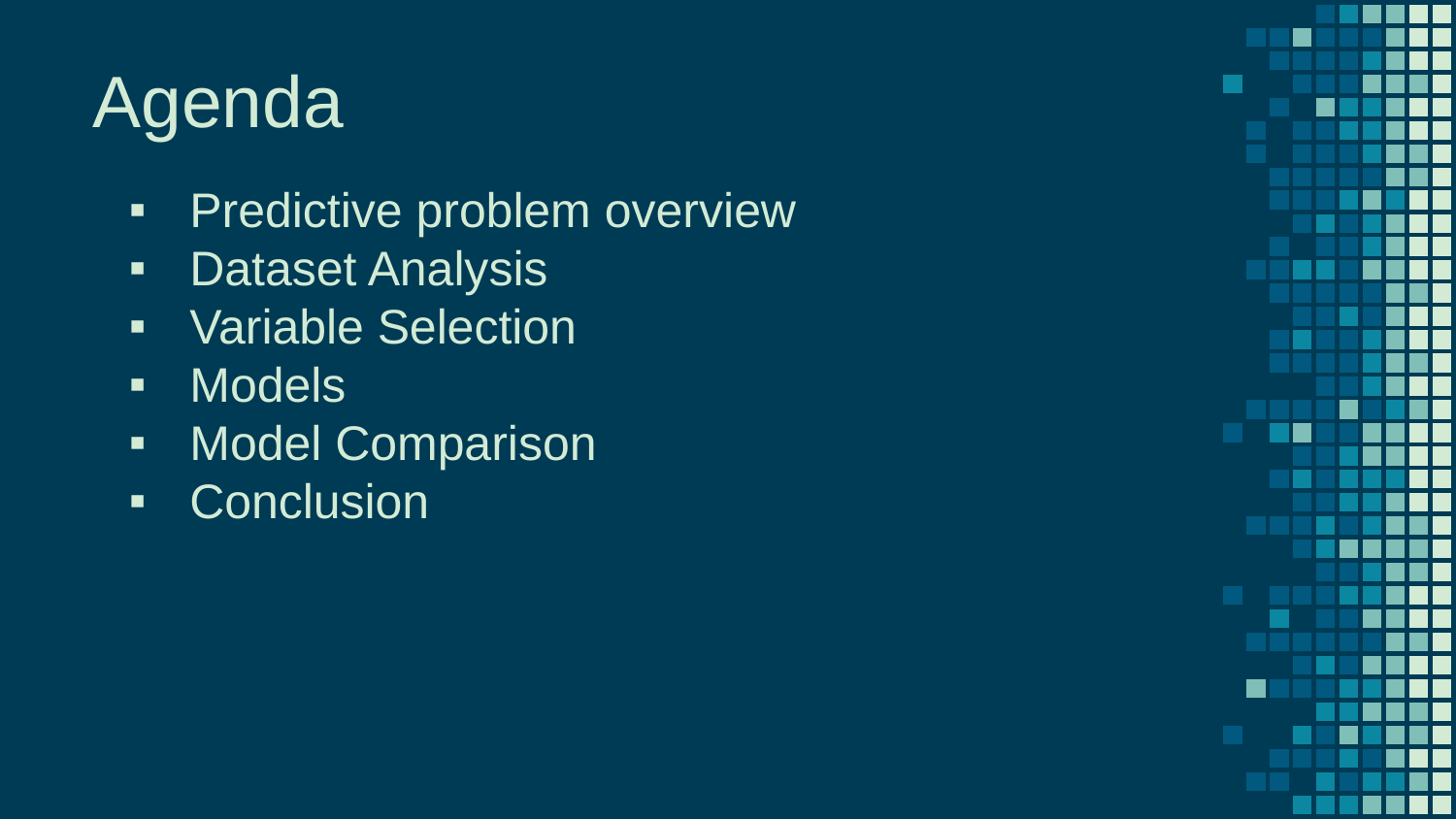

Agenda
Predictive problem overview
Dataset Analysis
Variable Selection
Models
Model Comparison
Conclusion